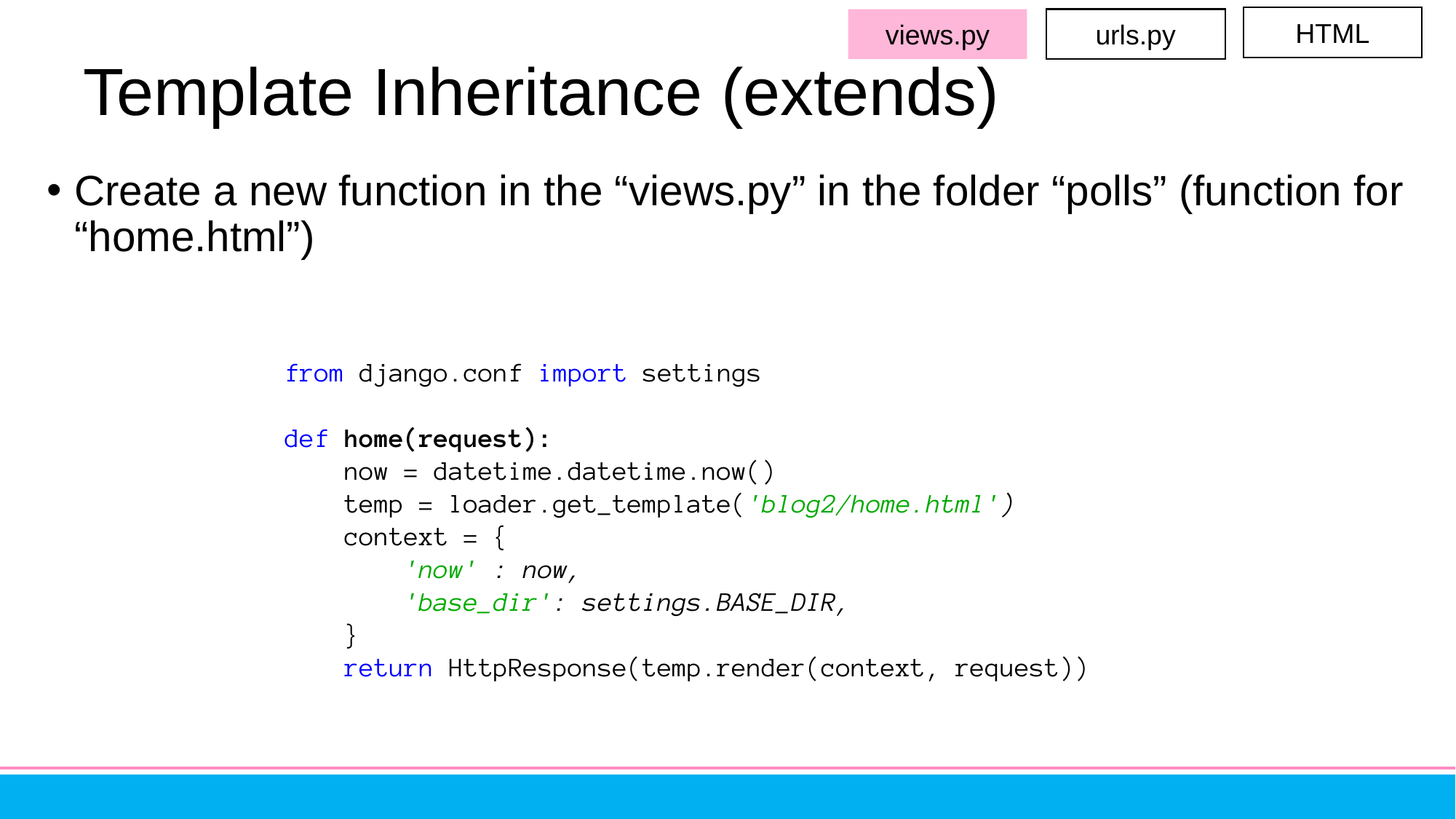

HTML
views.py
urls.py
# Template Inheritance (extends)
Create a new function in the “views.py” in the folder “polls” (function for “home.html”)
from django.conf import settings

def home(request):
    now = datetime.datetime.now()
    temp = loader.get_template('blog2/home.html')
    context = {
        'now' : now,
        'base_dir': settings.BASE_DIR,
    }
    return HttpResponse(temp.render(context, request))